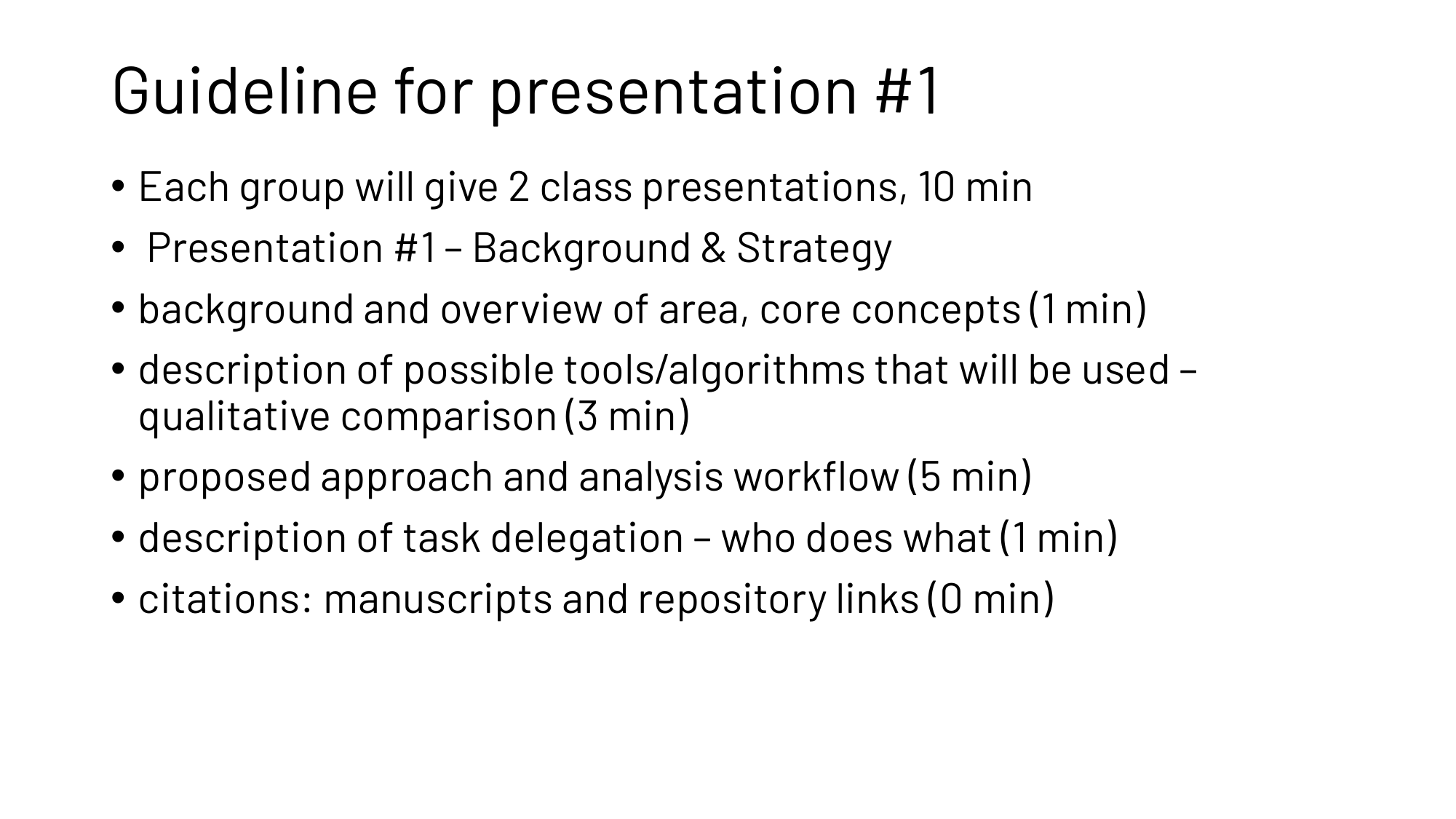

# Guideline for presentation #1
Each group will give 2 class presentations, 10 min
 Presentation #1 – Background & Strategy
background and overview of area, core concepts (1 min)
description of possible tools/algorithms that will be used – qualitative comparison (3 min)
proposed approach and analysis workflow (5 min)
description of task delegation – who does what (1 min)
citations: manuscripts and repository links (0 min)